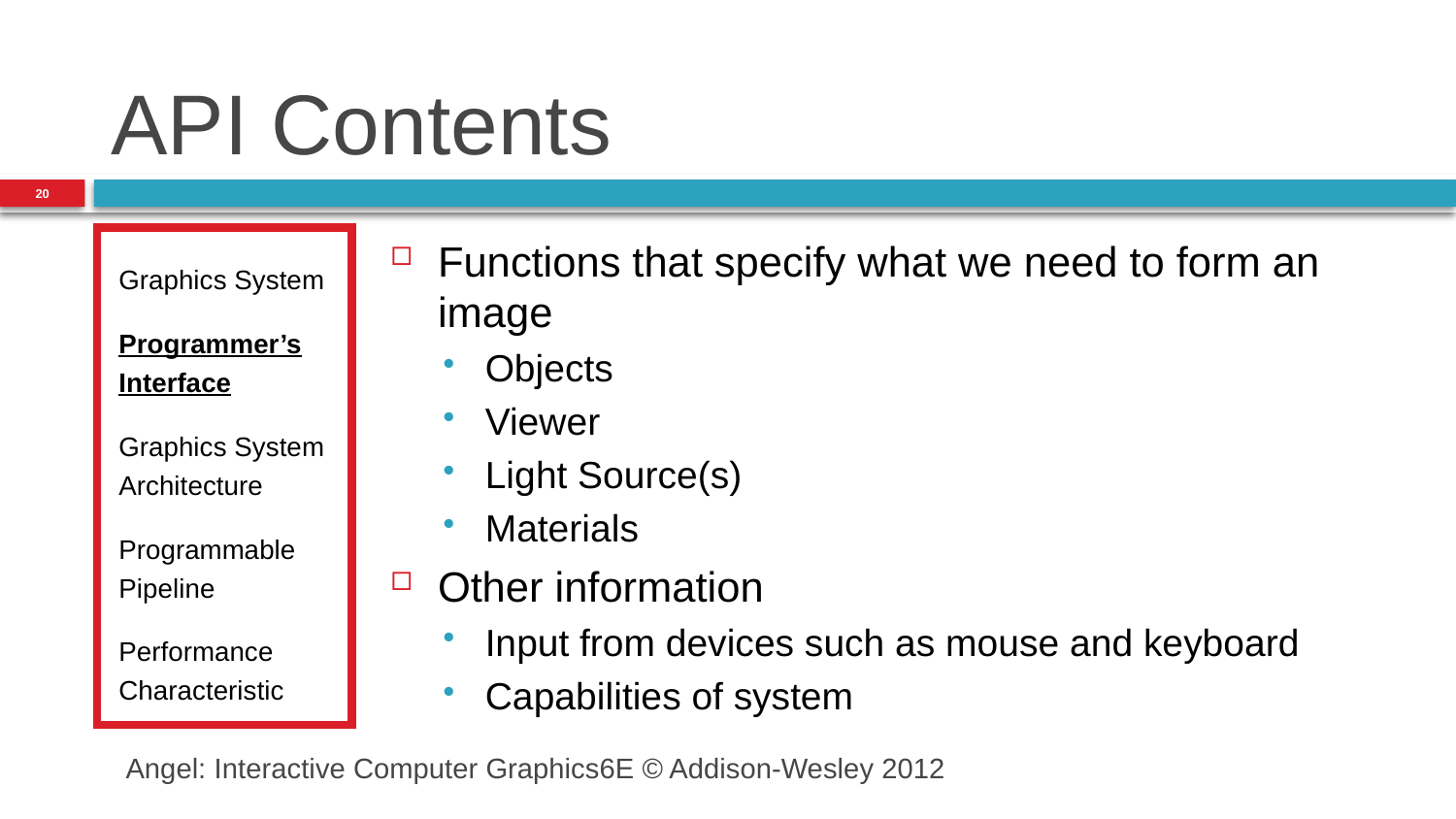

# API Contents
20
Graphics System
Programmer’s Interface
Graphics System Architecture
Programmable Pipeline
Performance Characteristic

Functions that specify what we need to form an image
Objects
Viewer
Light Source(s)
Materials
Other information
Input from devices such as mouse and keyboard
Capabilities of system
Angel: Interactive Computer Graphics6E © Addison-Wesley 2012